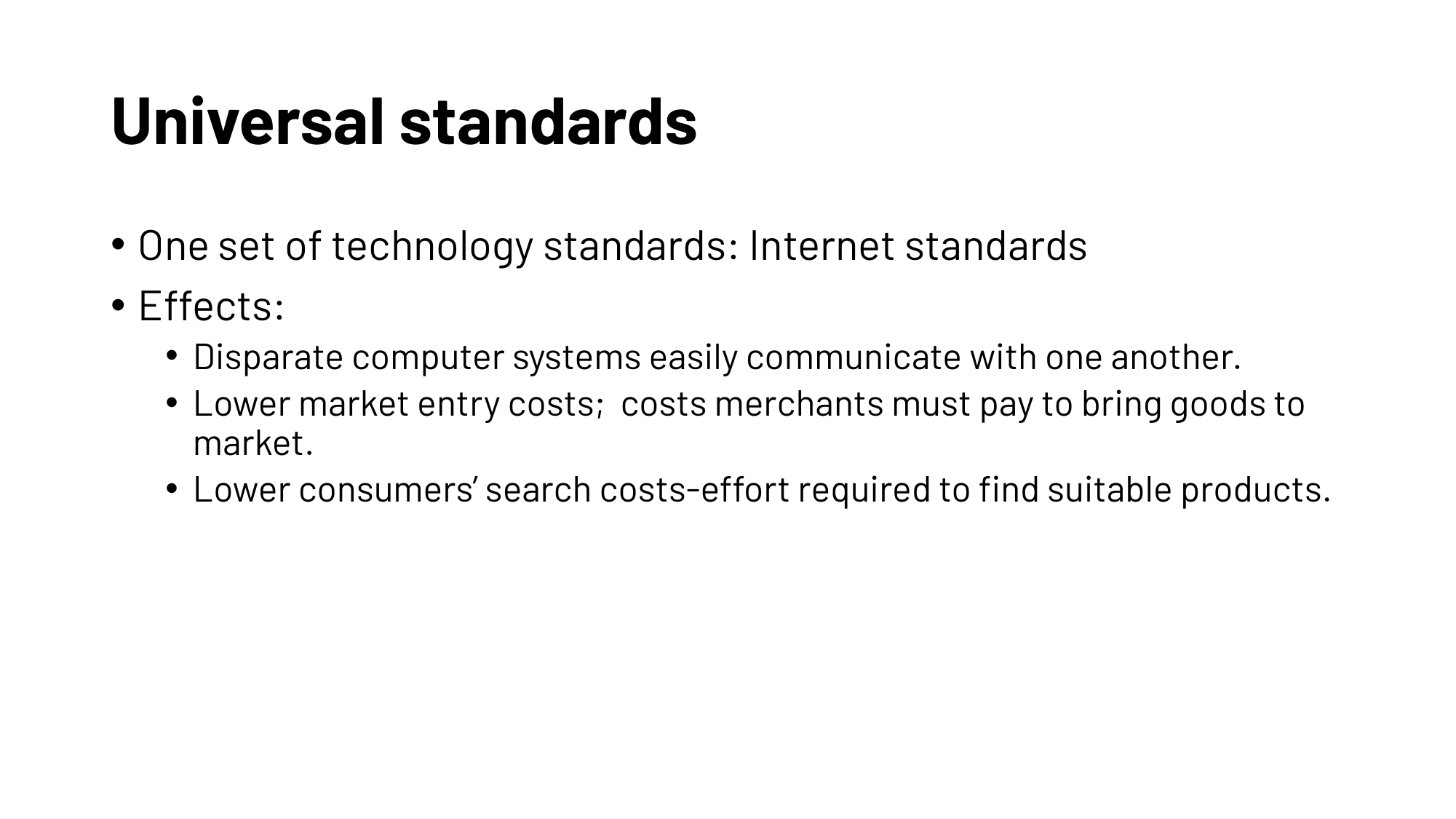

# Universal standards
One set of technology standards: Internet standards
Effects:
Disparate computer systems easily communicate with one another.
Lower market entry costs;  costs merchants must pay to bring goods to market.
Lower consumers’ search costs-effort required to find suitable products.